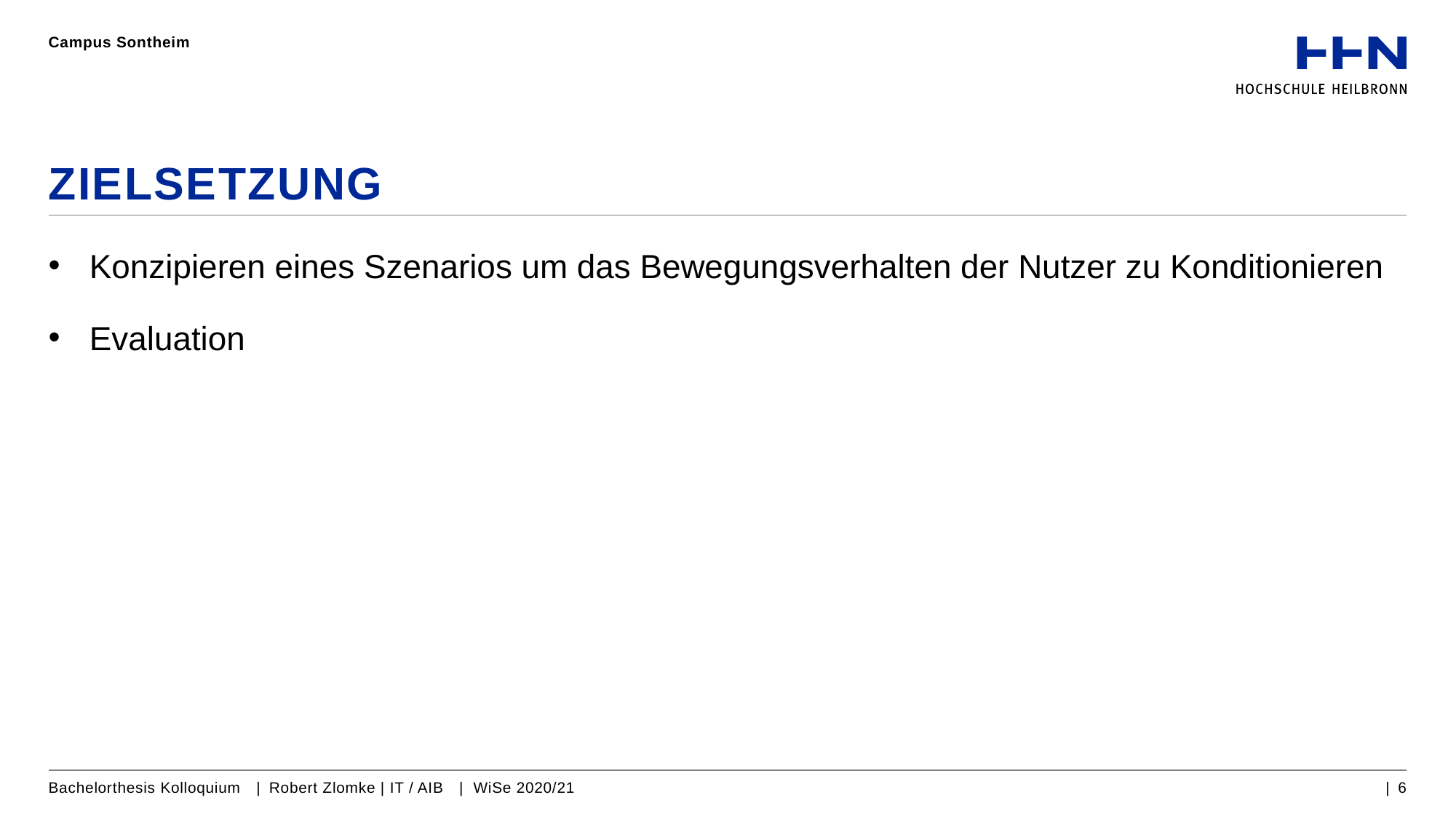

Campus Sontheim
# Zielsetzung
Konzipieren eines Szenarios um das Bewegungsverhalten der Nutzer zu Konditionieren
Evaluation

Bachelorthesis Kolloquium | Robert Zlomke | IT / AIB |  WiSe 2020/21
|  6